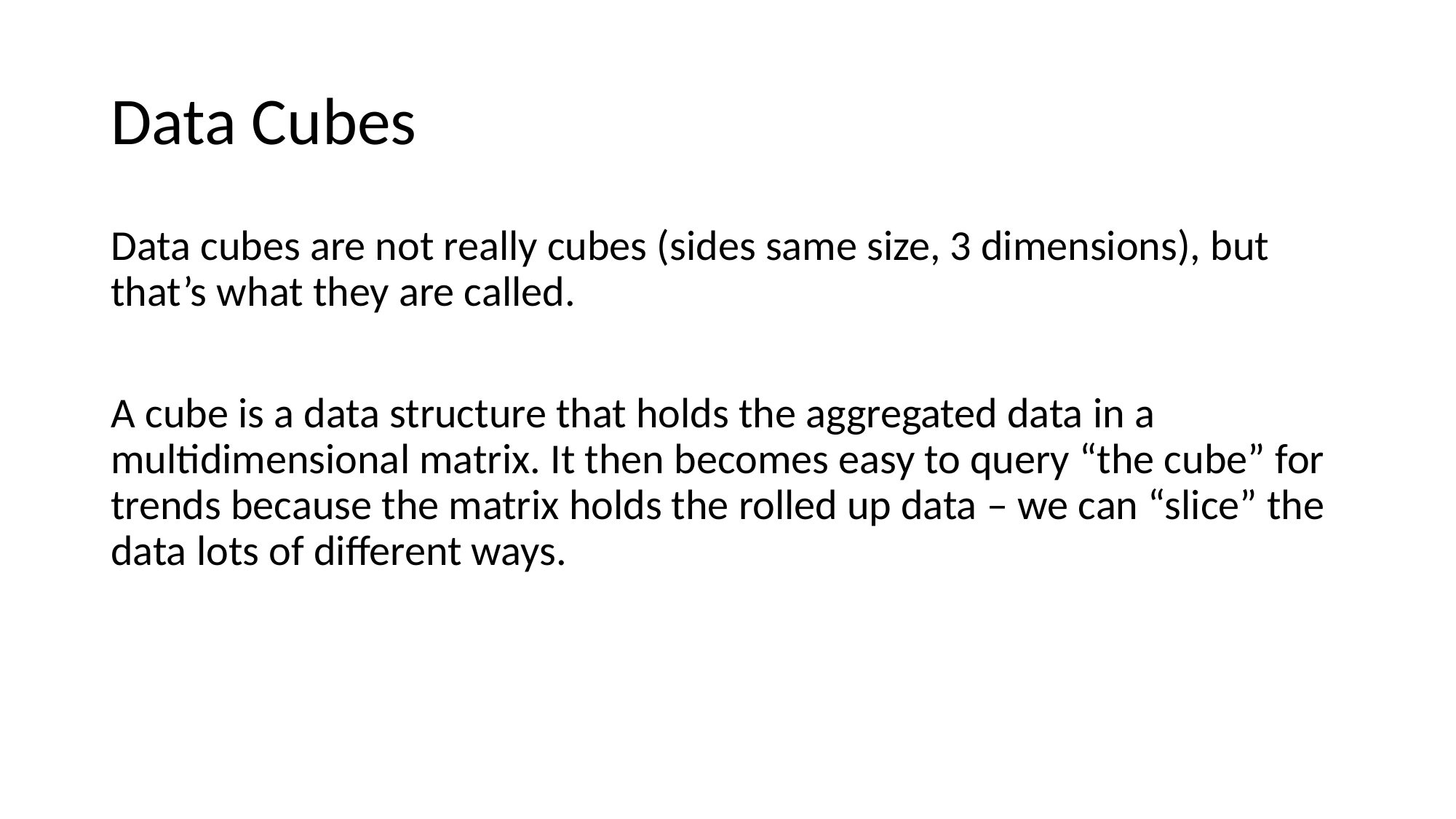

# Data Cubes
Data cubes are not really cubes (sides same size, 3 dimensions), but that’s what they are called.

A cube is a data structure that holds the aggregated data in a multidimensional matrix. It then becomes easy to query “the cube” for trends because the matrix holds the rolled up data – we can “slice” the data lots of different ways.